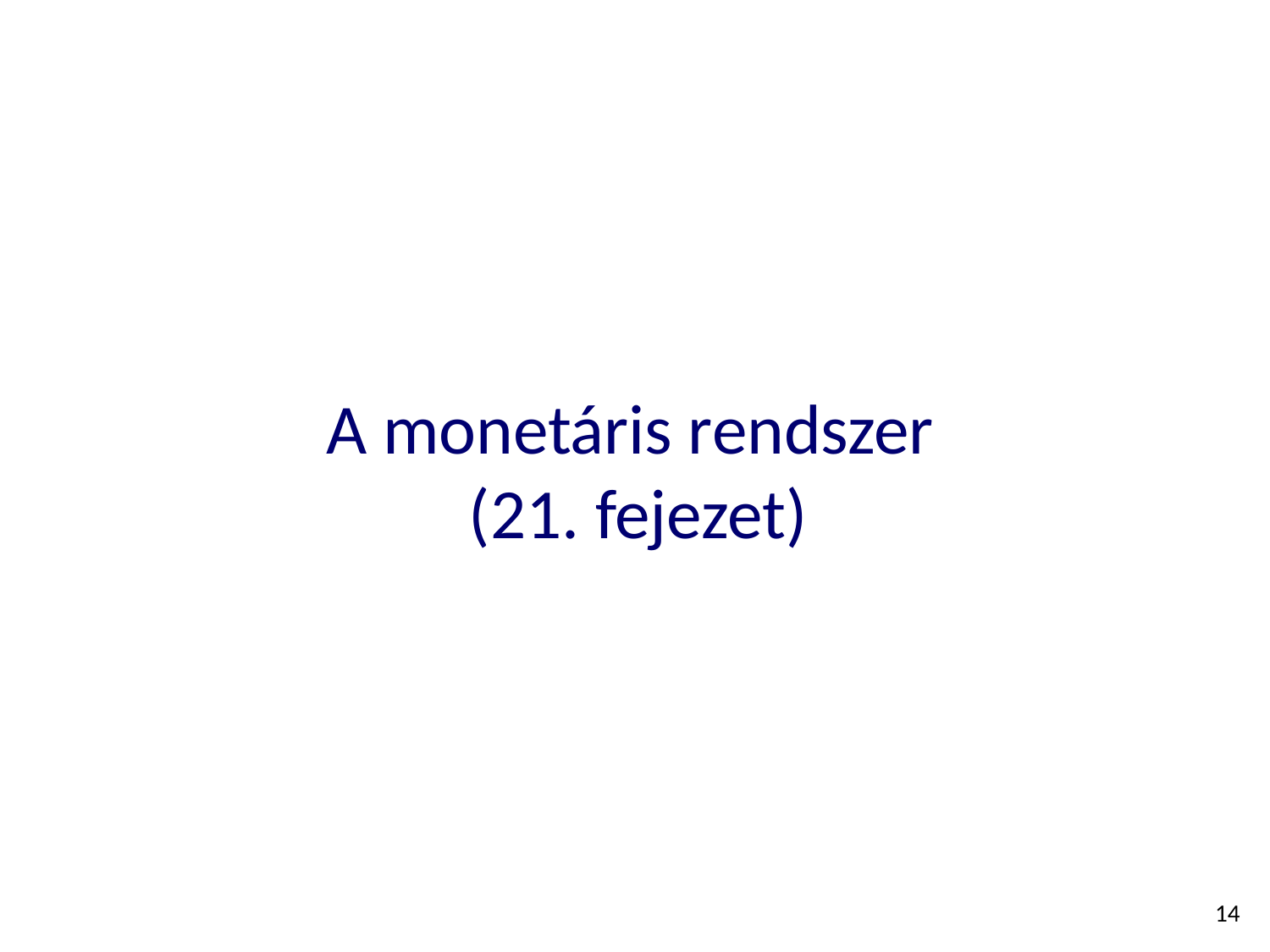

# A monetáris rendszer (21. fejezet)
14